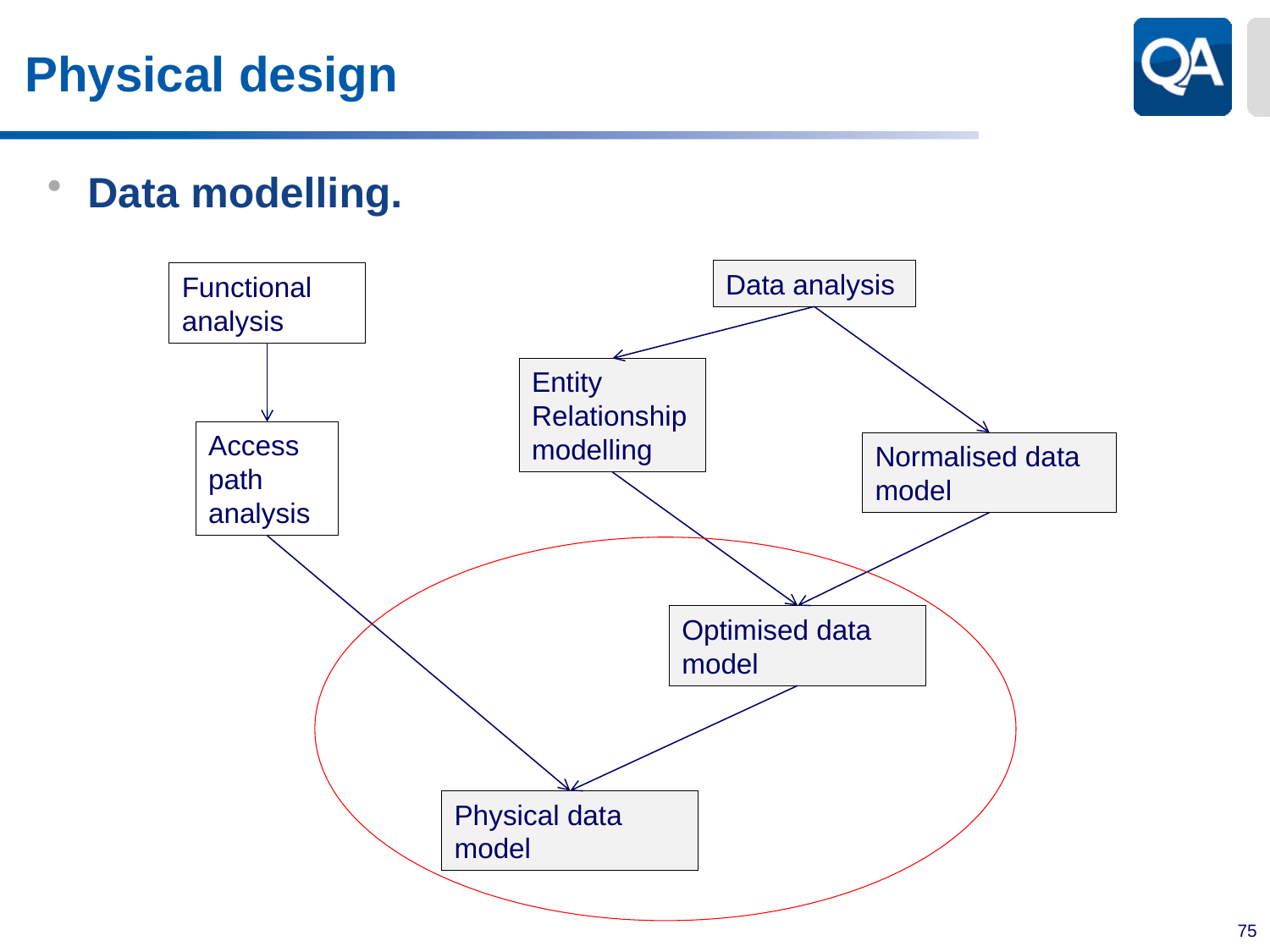

# Physical design
Data modelling.
Data analysis
Functional analysis
Entity Relationship modelling
Access path analysis
Normalised data model

Optimised data model
Physical data model